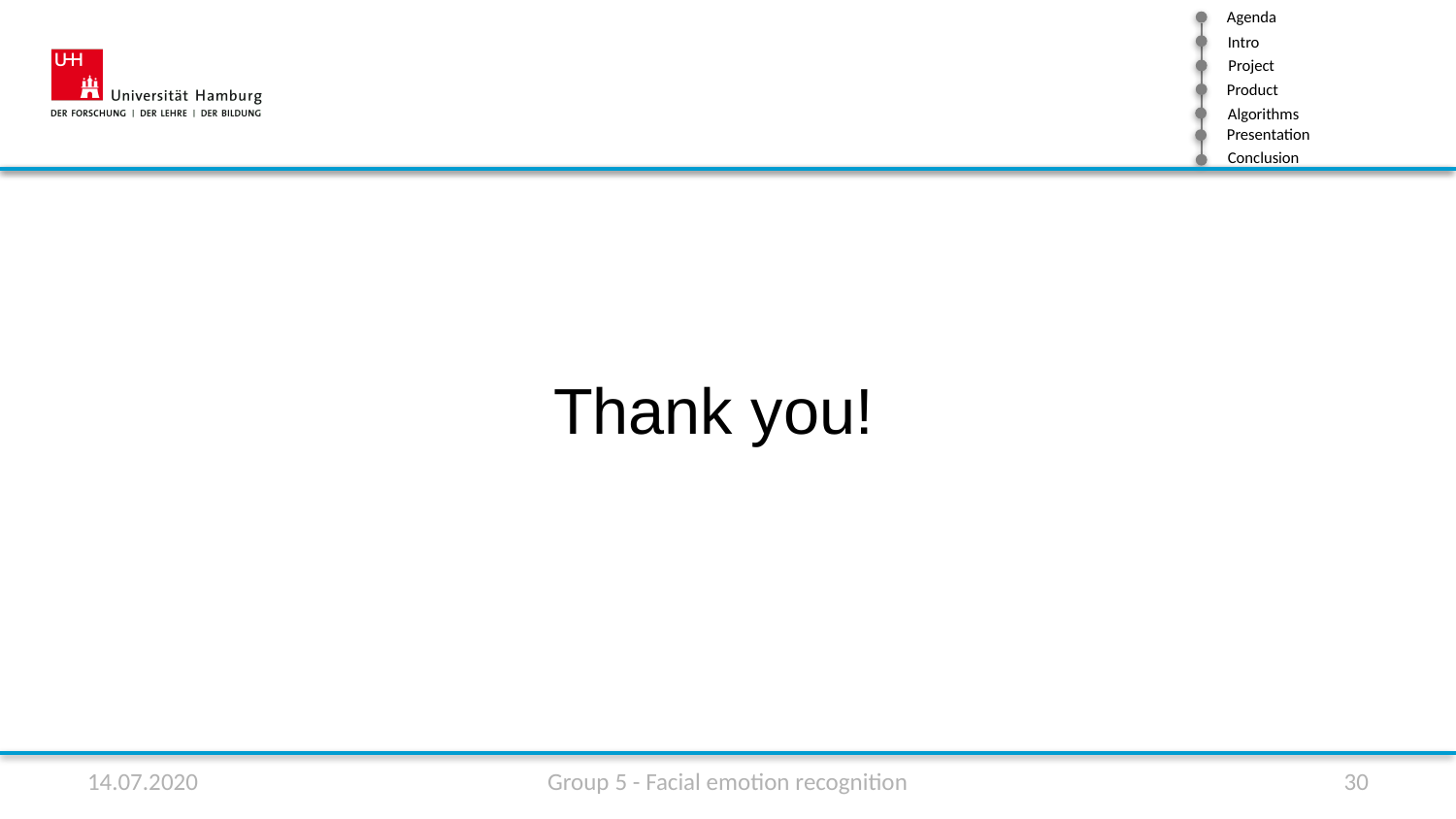

Thank you!
14.07.2020
Group 5 - Facial emotion recognition
30